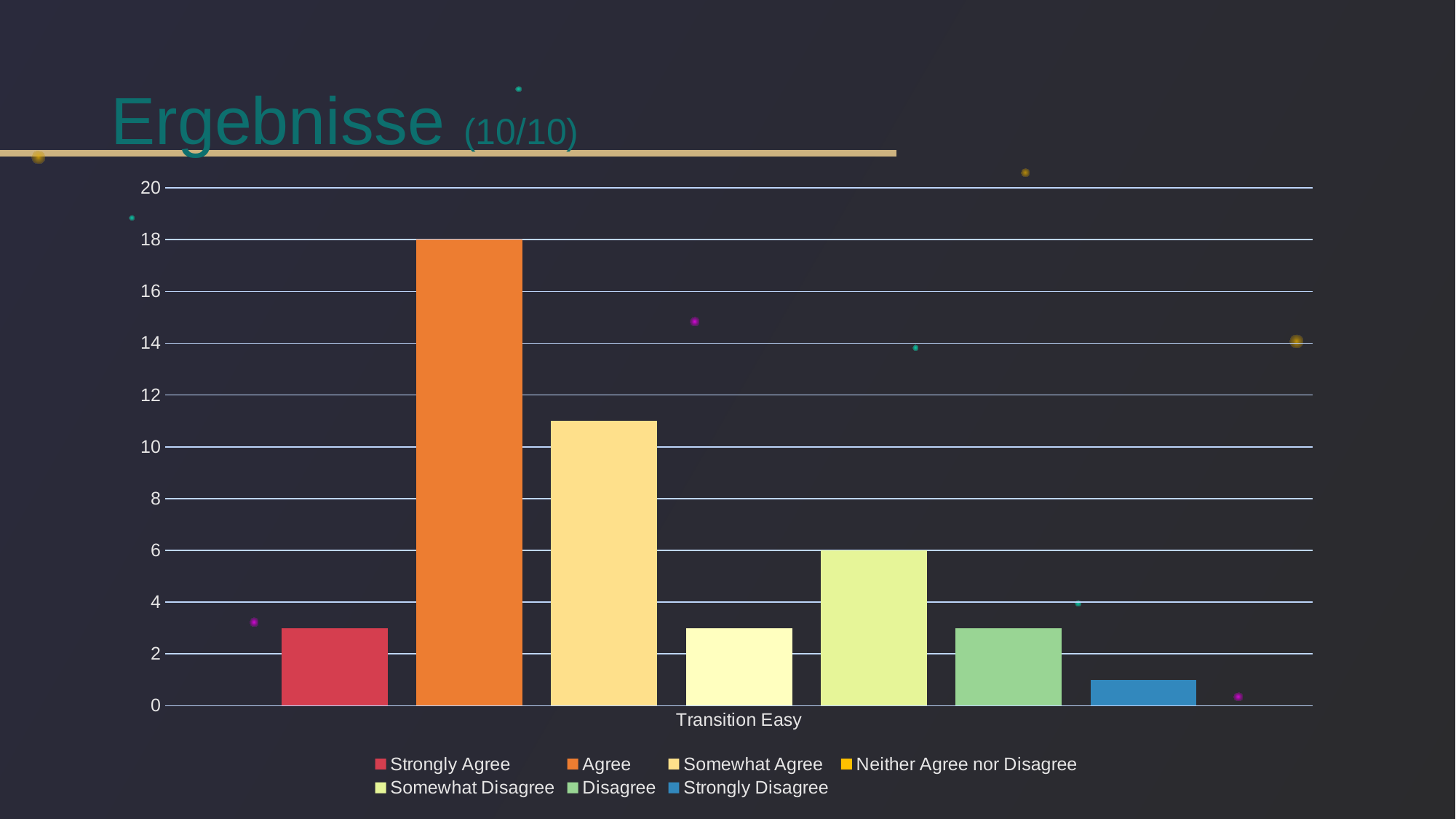

# Ergebnisse (10/10)

### Chart

| Category | Strongly Agree | Agree | Somewhat Agree | Neither Agree nor Disagree | Somewhat Disagree | Disagree | Strongly Disagree |
|---|---|---|---|---|---|---|---|
| Transition Easy | 3.0 | 18.0 | 11.0 | 3.0 | 6.0 | 3.0 | 1.0 |